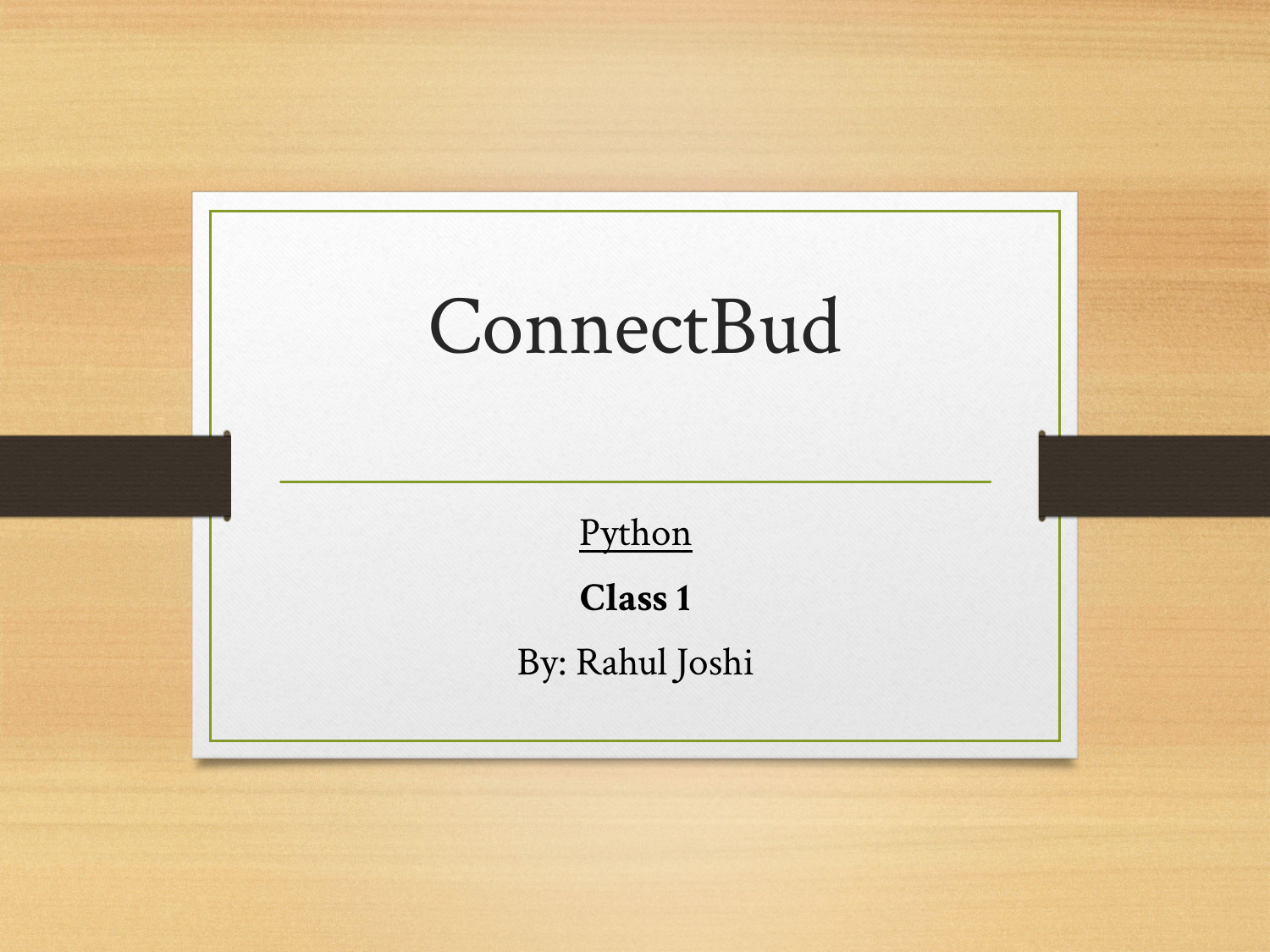

# ConnectBud
Python
Class 1
By: Rahul Joshi